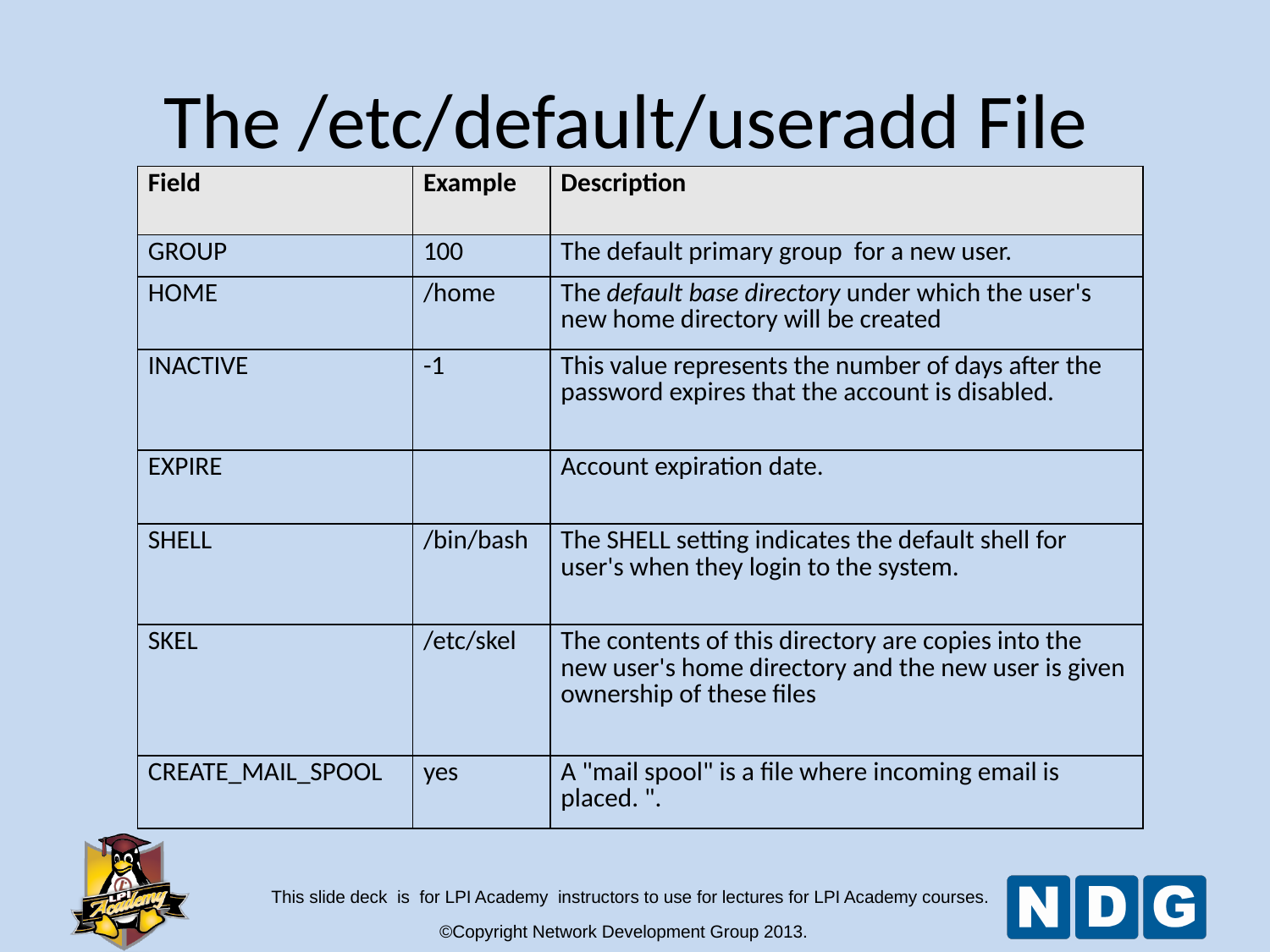

The /etc/default/useradd File
| Field | Example | Description |
| --- | --- | --- |
| GROUP | 100 | The default primary group for a new user. |
| HOME | /home | The default base directory under which the user's new home directory will be created |
| INACTIVE | -1 | This value represents the number of days after the password expires that the account is disabled. |
| EXPIRE |  | Account expiration date. |
| SHELL | /bin/bash | The SHELL setting indicates the default shell for user's when they login to the system. |
| SKEL | /etc/skel | The contents of this directory are copies into the new user's home directory and the new user is given ownership of these files |
| CREATE\_MAIL\_SPOOL | yes | A "mail spool" is a file where incoming email is placed. ". |